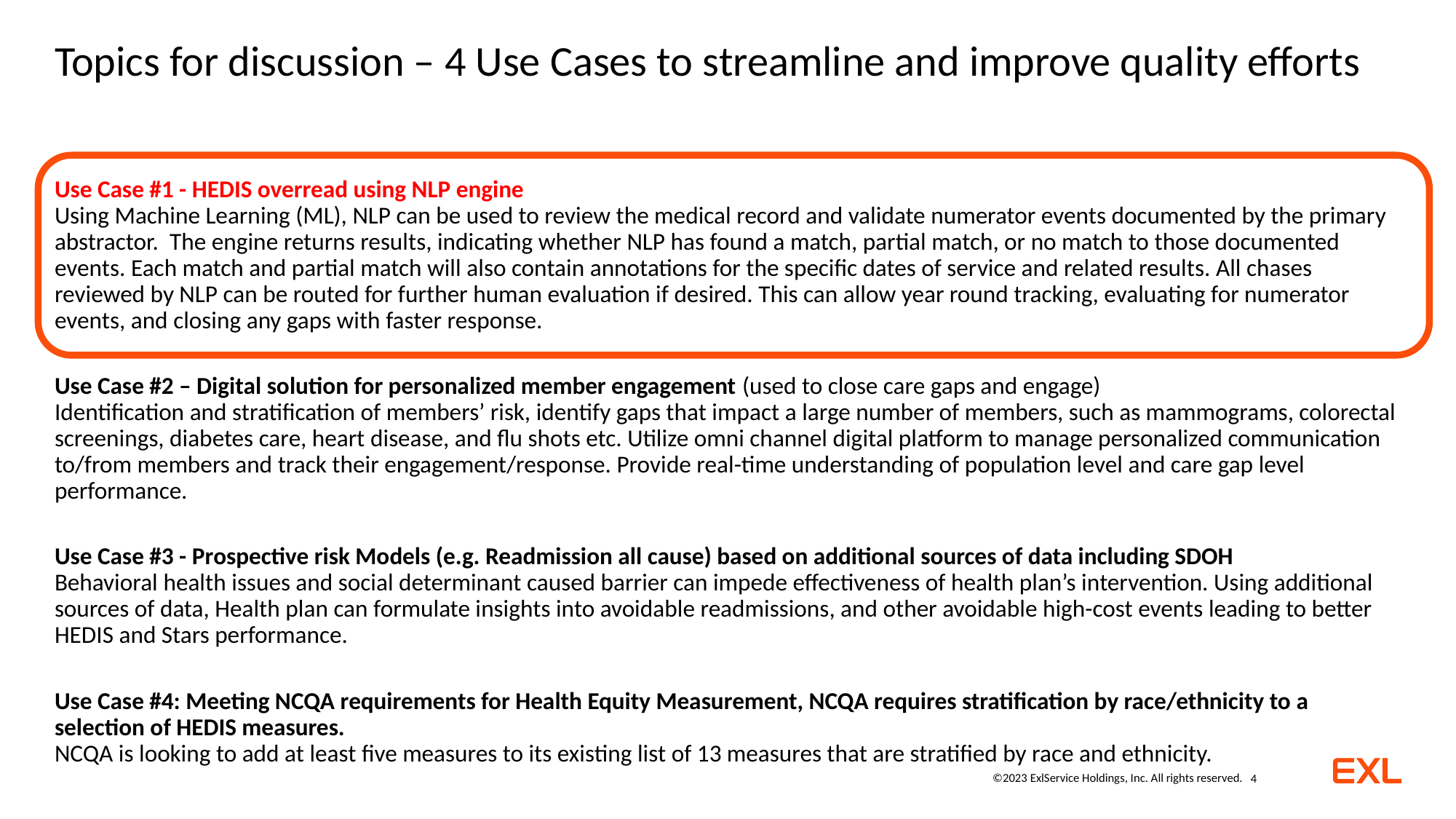

# Topics for discussion – 4 Use Cases to streamline and improve quality efforts

Use Case #1 - HEDIS overread using NLP engine
Using Machine Learning (ML), NLP can be used to review the medical record and validate numerator events documented by the primary abstractor.  The engine returns results, indicating whether NLP has found a match, partial match, or no match to those documented events. Each match and partial match will also contain annotations for the specific dates of service and related results. All chases reviewed by NLP can be routed for further human evaluation if desired. This can allow year round tracking, evaluating for numerator events, and closing any gaps with faster response.

Use Case #2 – Digital solution for personalized member engagement (used to close care gaps and engage)
Identification and stratification of members’ risk, identify gaps that impact a large number of members, such as mammograms, colorectal screenings, diabetes care, heart disease, and flu shots etc. Utilize omni channel digital platform to manage personalized communication to/from members and track their engagement/response. Provide real-time understanding of population level and care gap level performance.

Use Case #3 - Prospective risk Models (e.g. Readmission all cause) based on additional sources of data including SDOH
Behavioral health issues and social determinant caused barrier can impede effectiveness of health plan’s intervention. Using additional sources of data, Health plan can formulate insights into avoidable readmissions, and other avoidable high-cost events leading to better HEDIS and Stars performance.

Use Case #4: Meeting NCQA requirements for Health Equity Measurement, NCQA requires stratification by race/ethnicity to a selection of HEDIS measures.
NCQA is looking to add at least five measures to its existing list of 13 measures that are stratified by race and ethnicity.